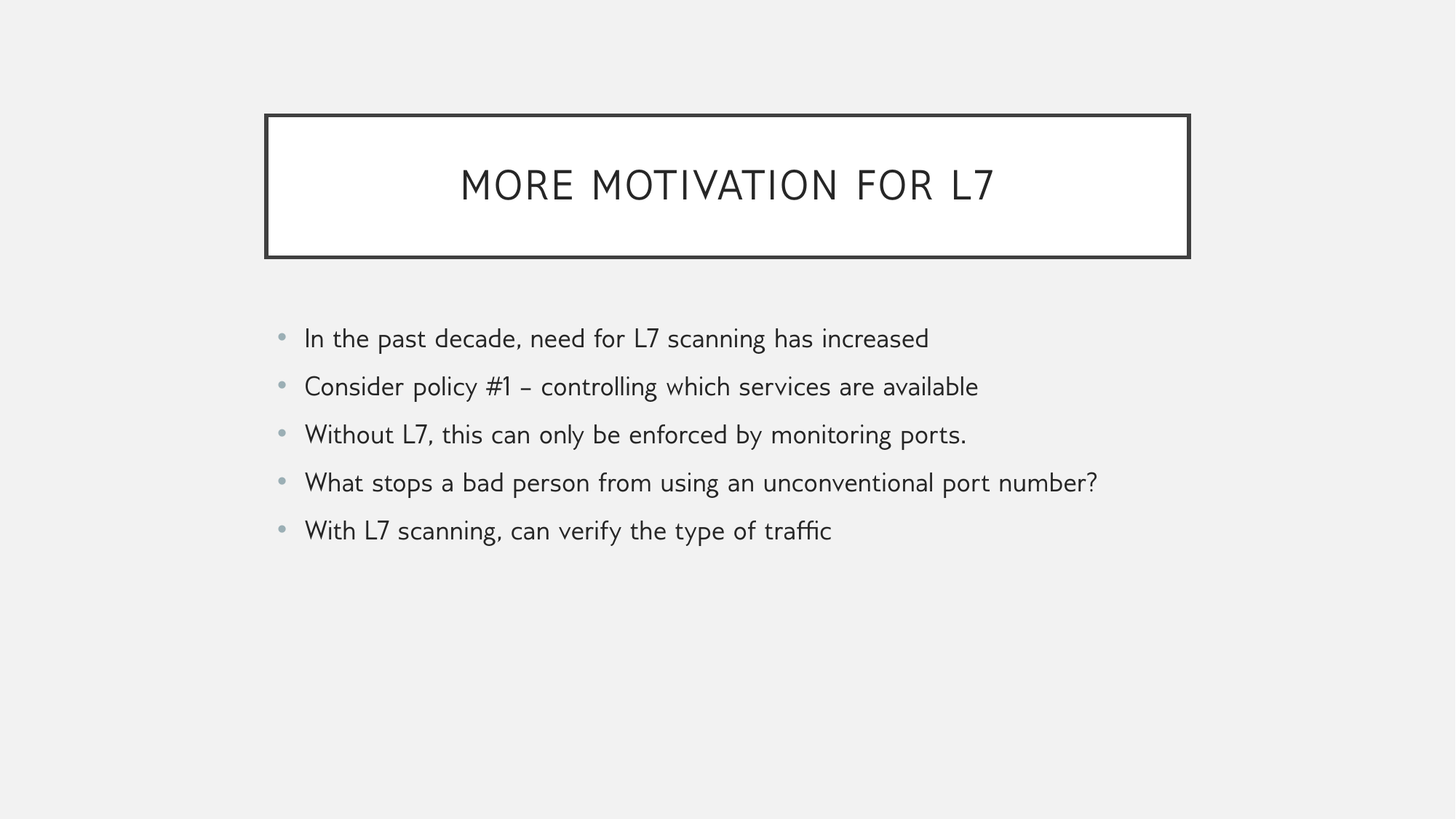

# More Motivation for L7
In the past decade, need for L7 scanning has increased
Consider policy #1 – controlling which services are available
Without L7, this can only be enforced by monitoring ports.
What stops a bad person from using an unconventional port number?
With L7 scanning, can verify the type of traffic